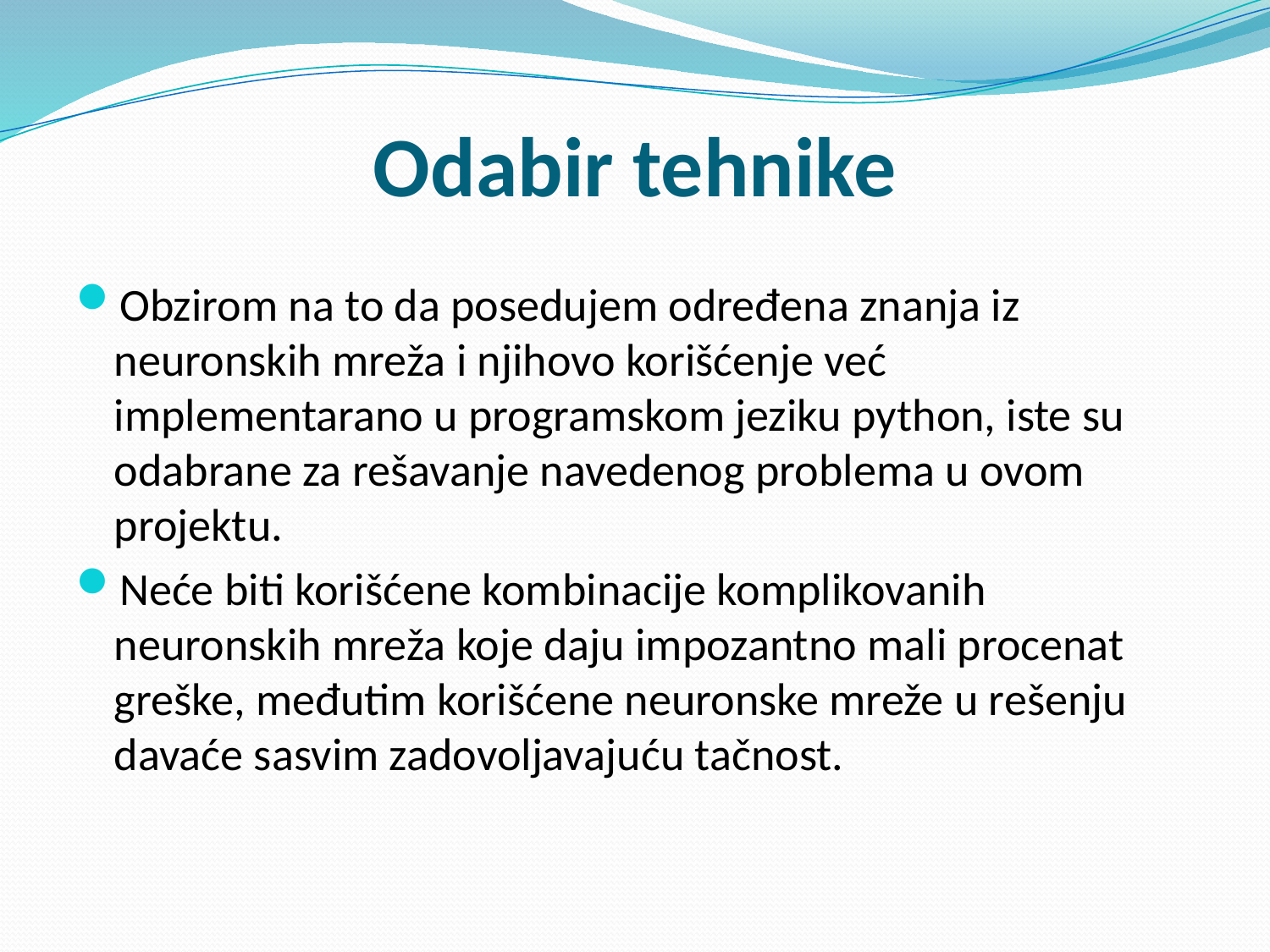

# Odabir tehnike
Obzirom na to da posedujem određena znanja iz neuronskih mreža i njihovo korišćenje već implementarano u programskom jeziku python, iste su odabrane za rešavanje navedenog problema u ovom projektu.
Neće biti korišćene kombinacije komplikovanih neuronskih mreža koje daju impozantno mali procenat greške, međutim korišćene neuronske mreže u rešenju davaće sasvim zadovoljavajuću tačnost.